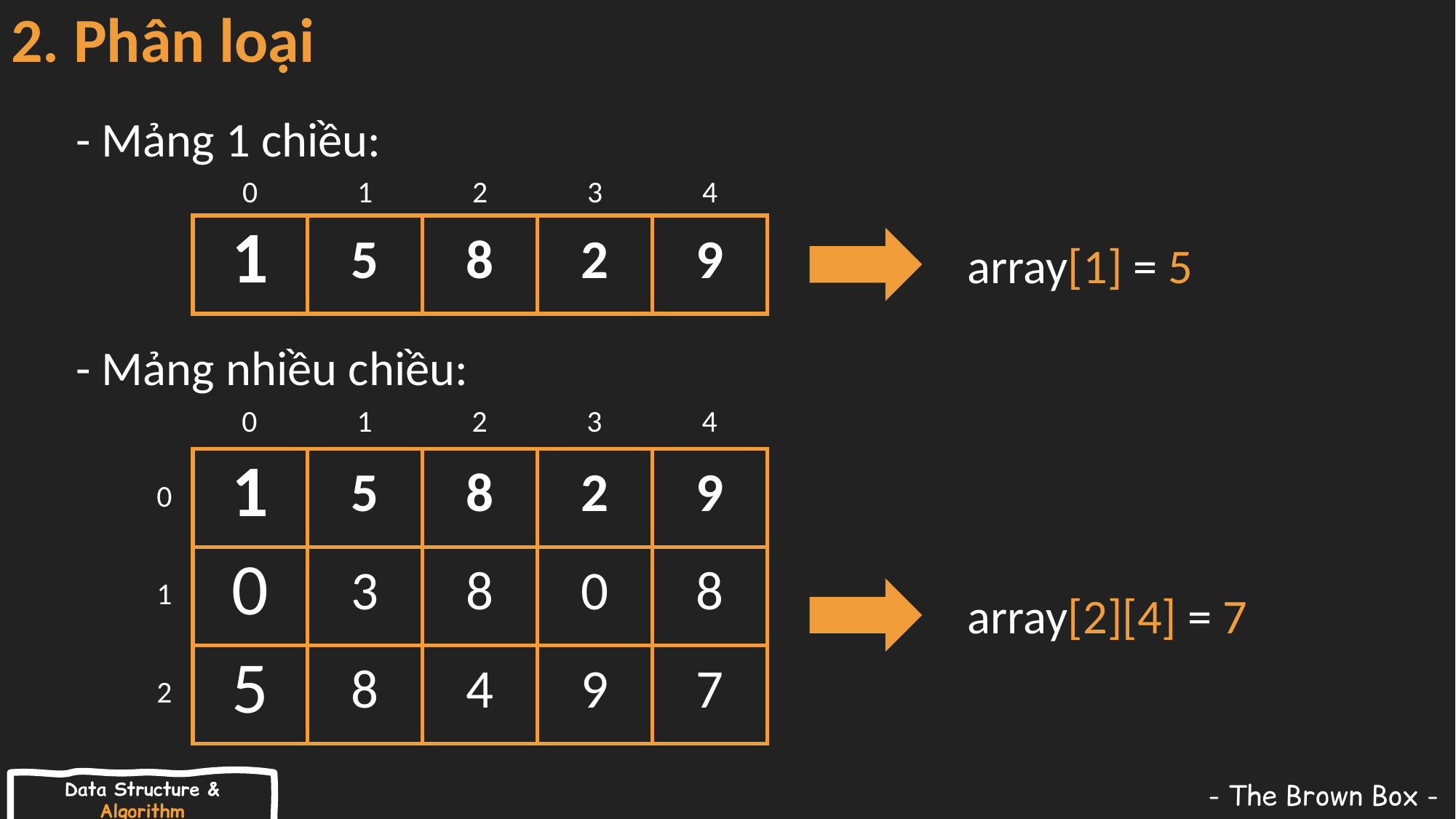

# 2. Phân loại
- Mảng 1 chiều:
| 0 | 1 | 2 | 3 | 4 |
| --- | --- | --- | --- | --- |
| 1 | 5 | 8 | 2 | 9 |
| --- | --- | --- | --- | --- |

array[1] = 5
- Mảng nhiều chiều:
| 0 | 1 | 2 | 3 | 4 |
| --- | --- | --- | --- | --- |
| 1 | 5 | 8 | 2 | 9 |
| --- | --- | --- | --- | --- |
| 0 | 3 | 8 | 0 | 8 |
| 5 | 8 | 4 | 9 | 7 |
| 0 |
| --- |
| 1 |
| 2 |

array[2][4] = 7
Data Structure & Algorithm
- The Brown Box -